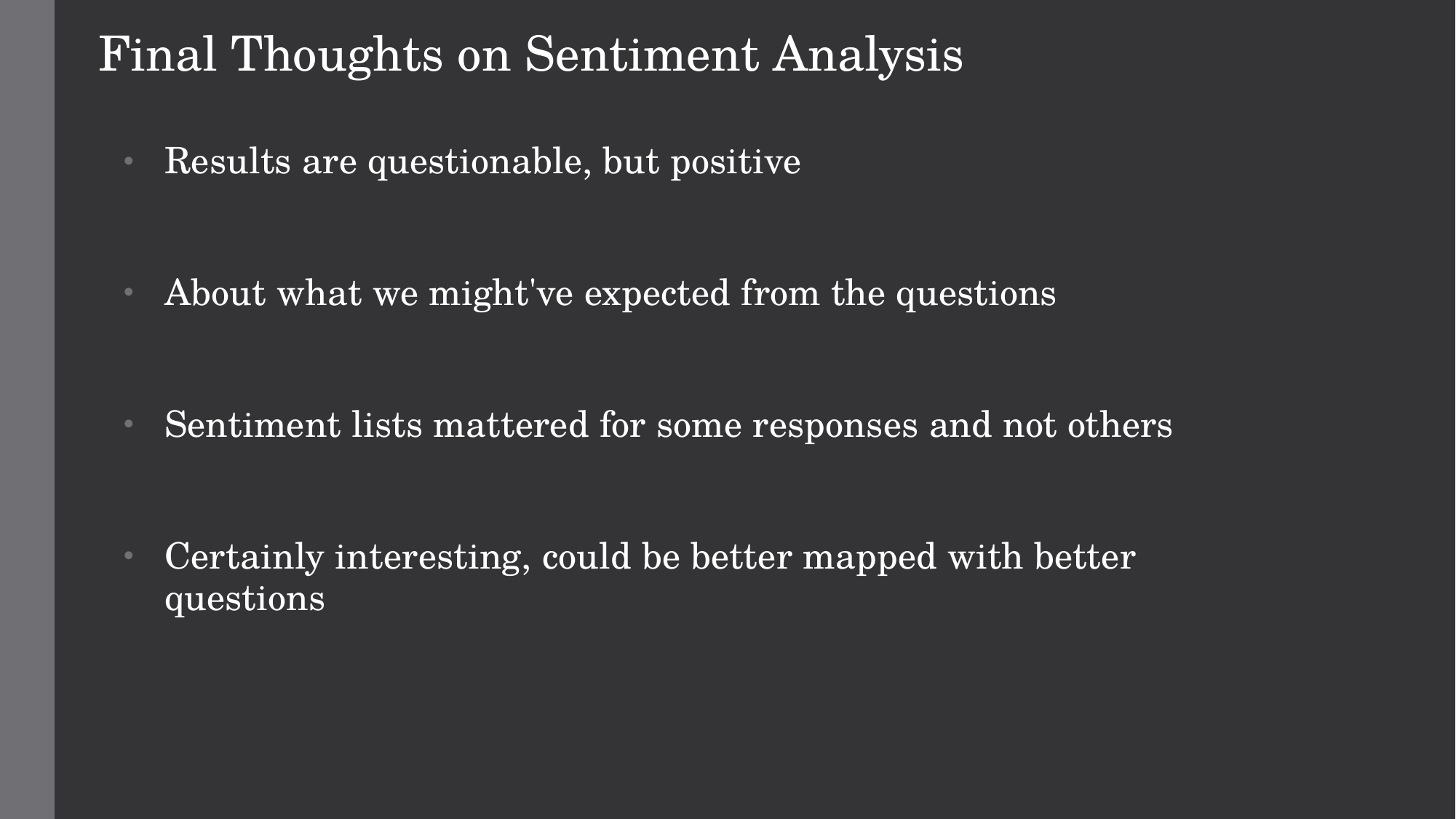

Final Thoughts on Sentiment Analysis
Results are questionable, but positive

About what we might've expected from the questions

Sentiment lists mattered for some responses and not others

Certainly interesting, could be better mapped with better questions